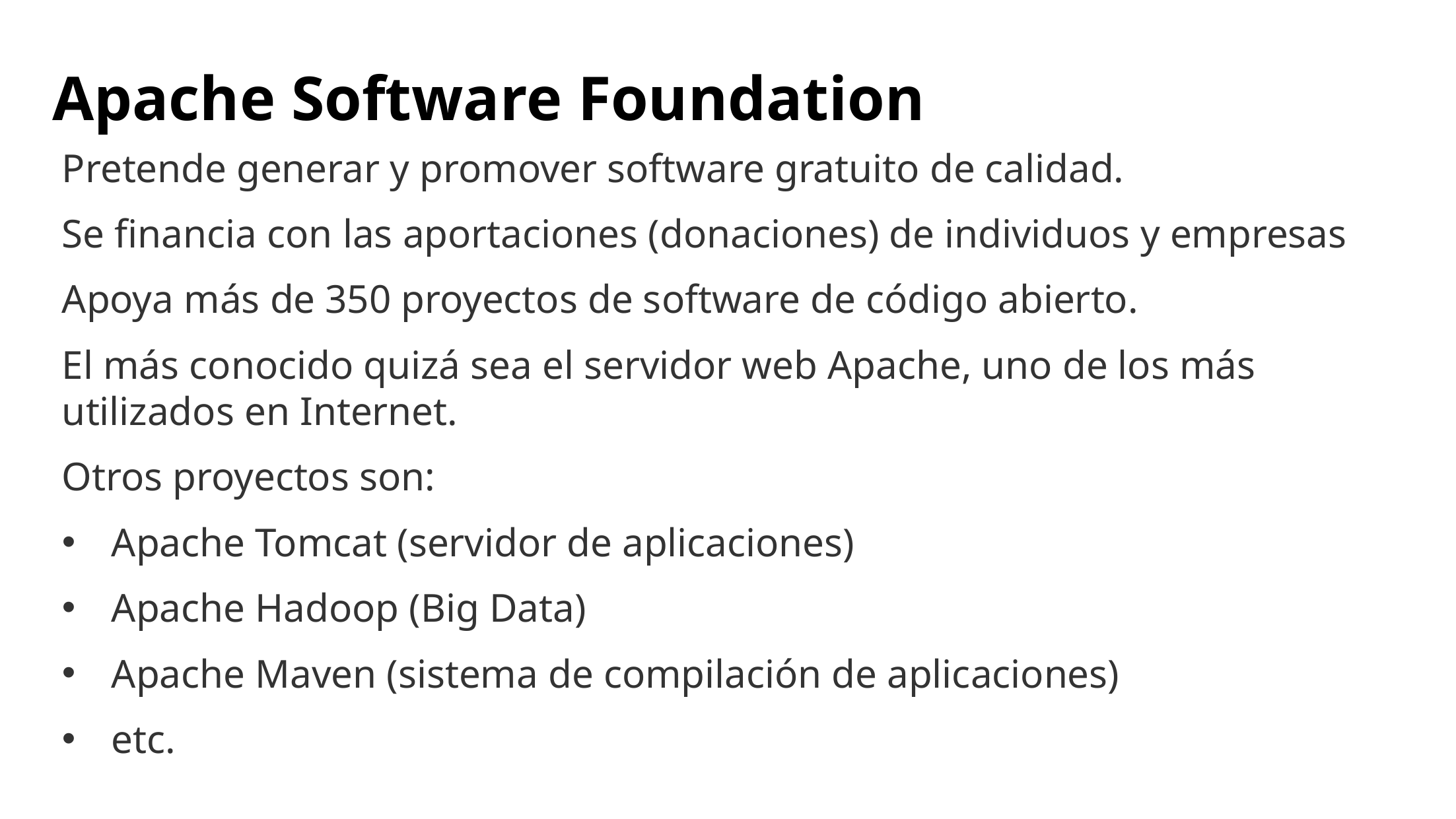

# Apache Software Foundation
Pretende generar y promover software gratuito de calidad.
Se financia con las aportaciones (donaciones) de individuos y empresas
Apoya más de 350 proyectos de software de código abierto.
El más conocido quizá sea el servidor web Apache, uno de los más utilizados en Internet.
Otros proyectos son:
Apache Tomcat (servidor de aplicaciones)
Apache Hadoop (Big Data)
Apache Maven (sistema de compilación de aplicaciones)
etc.